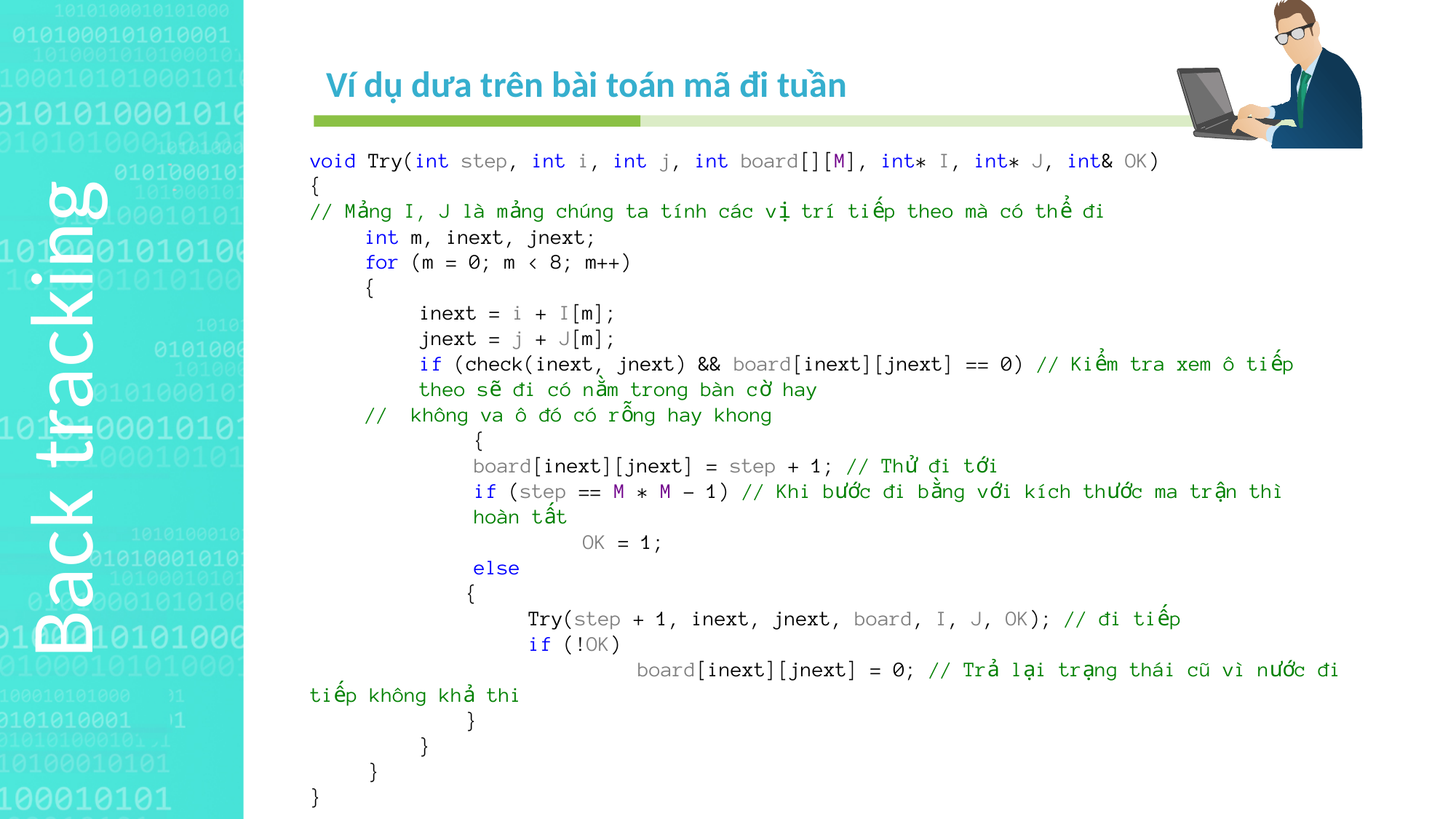

Ví dụ dưa trên bài toán mã đi tuần

void Try(int step, int i, int j, int board[][M], int* I, int* J, int& OK)
{
// Mảng I, J là mảng chúng ta tính các vị trí tiếp theo mà có thể đi
int m, inext, jnext;
for (m = 0; m < 8; m++)
{
inext = i + I[m];
jnext = j + J[m];
if (check(inext, jnext) && board[inext][jnext] == 0) // Kiểm tra xem ô tiếp theo sẽ đi có nằm trong bàn cờ hay
//  không va ô đó có rỗng hay khong
	{
board[inext][jnext] = step + 1; // Thử đi tới
if (step == M * M - 1) // Khi bước đi bằng với kích thước ma trận thì hoàn tất
	OK = 1;
else
	    {
		Try(step + 1, inext, jnext, board, I, J, OK); // đi tiếp
		if (!OK)
			board[inext][jnext] = 0; // Trả lại trạng thái cũ vì nước đi tiếp không khả thi
	    }
	}
     }
}
Back tracking